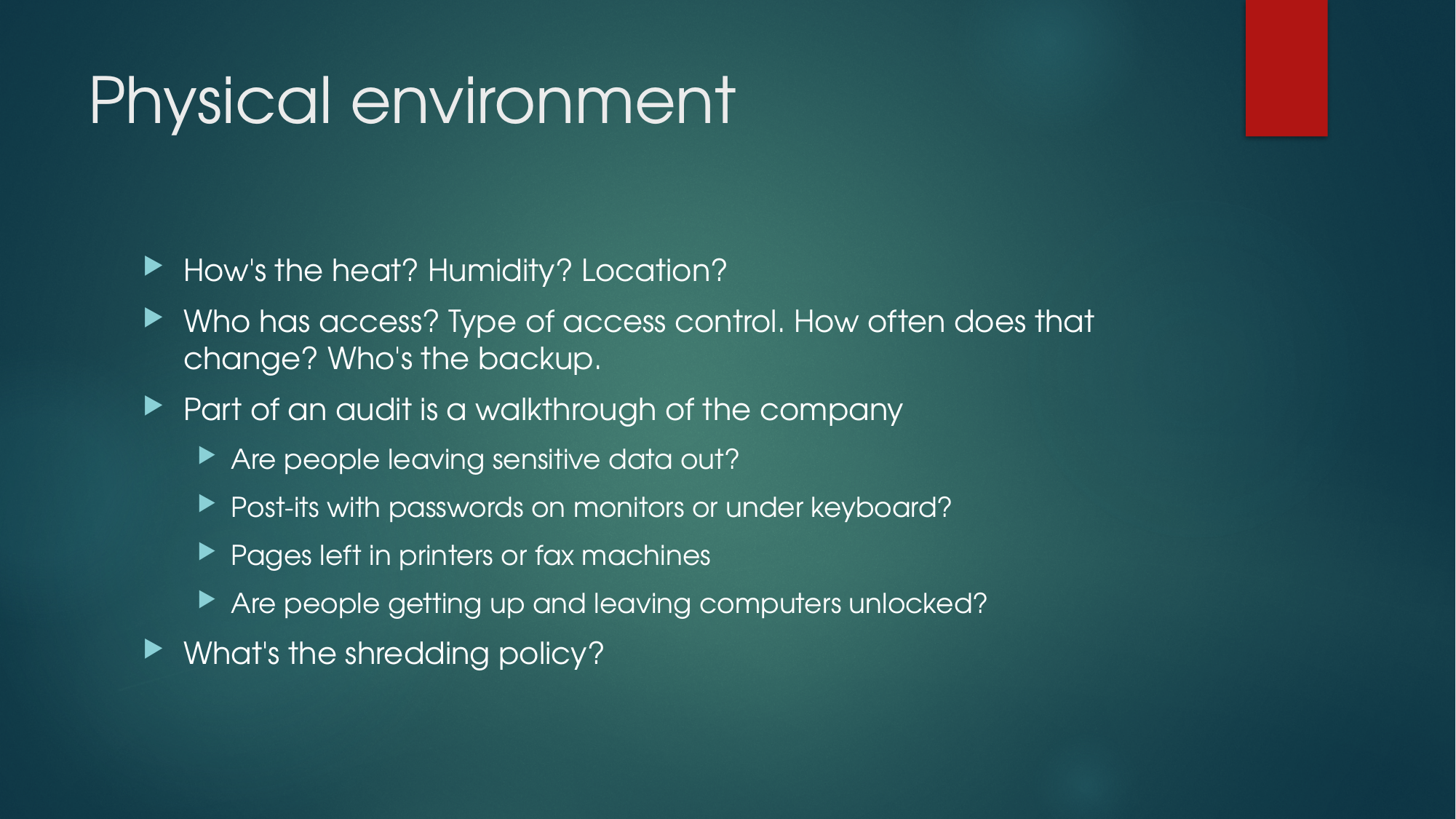

# Physical environment
How's the heat? Humidity? Location?
Who has access? Type of access control. How often does that change? Who's the backup.
Part of an audit is a walkthrough of the company
Are people leaving sensitive data out?
Post-its with passwords on monitors or under keyboard?
Pages left in printers or fax machines
Are people getting up and leaving computers unlocked?
What's the shredding policy?